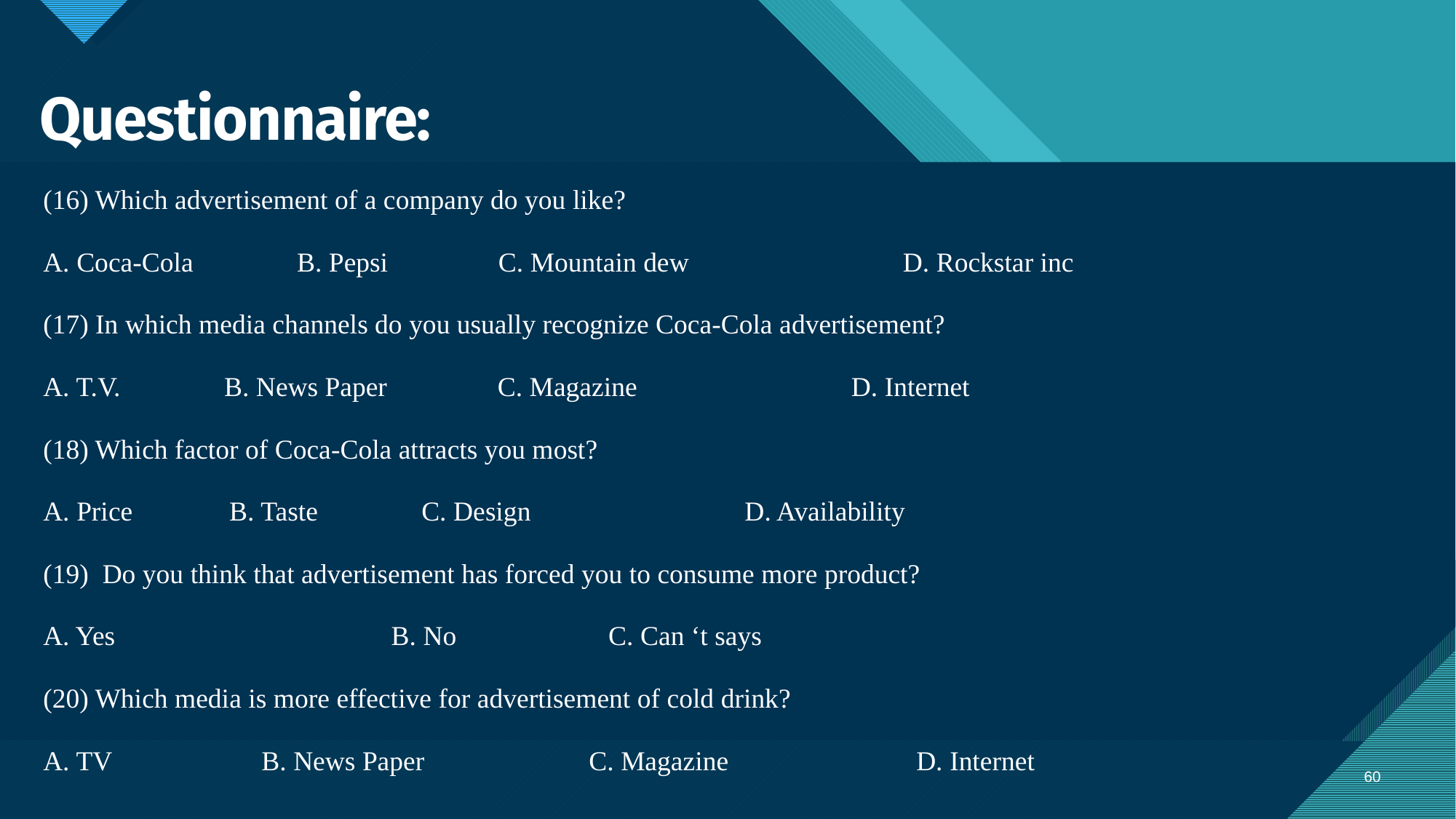

# Questionnaire:
(16) Which advertisement of a company do you like?
A. Coca-Cola               B. Pepsi                C. Mountain dew                               D. Rockstar inc
(17) In which media channels do you usually recognize Coca-Cola advertisement?
A. T.V.               B. News Paper                C. Magazine                               D. Internet
(18) Which factor of Coca-Cola attracts you most?
A. Price              B. Taste               C. Design                               D. Availability
(19)  Do you think that advertisement has forced you to consume more product?
A. Yes                                        B. No                      C. Can ‘t says
(20) Which media is more effective for advertisement of cold drink?
A. TV		B. News Paper		C. Magazine		D. Internet
60